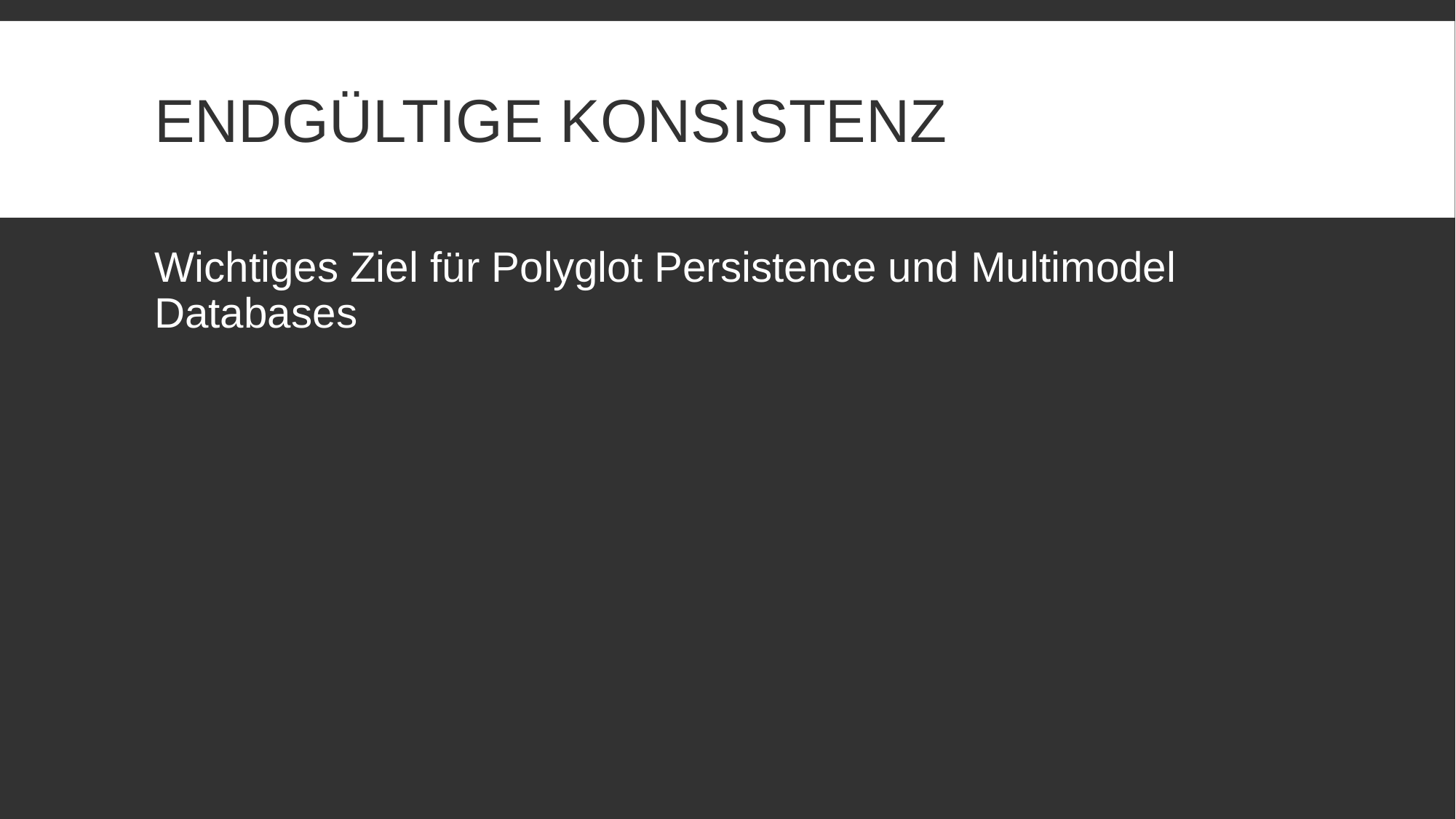

# Endgültige Konsistenz
Wichtiges Ziel für Polyglot Persistence und Multimodel Databases